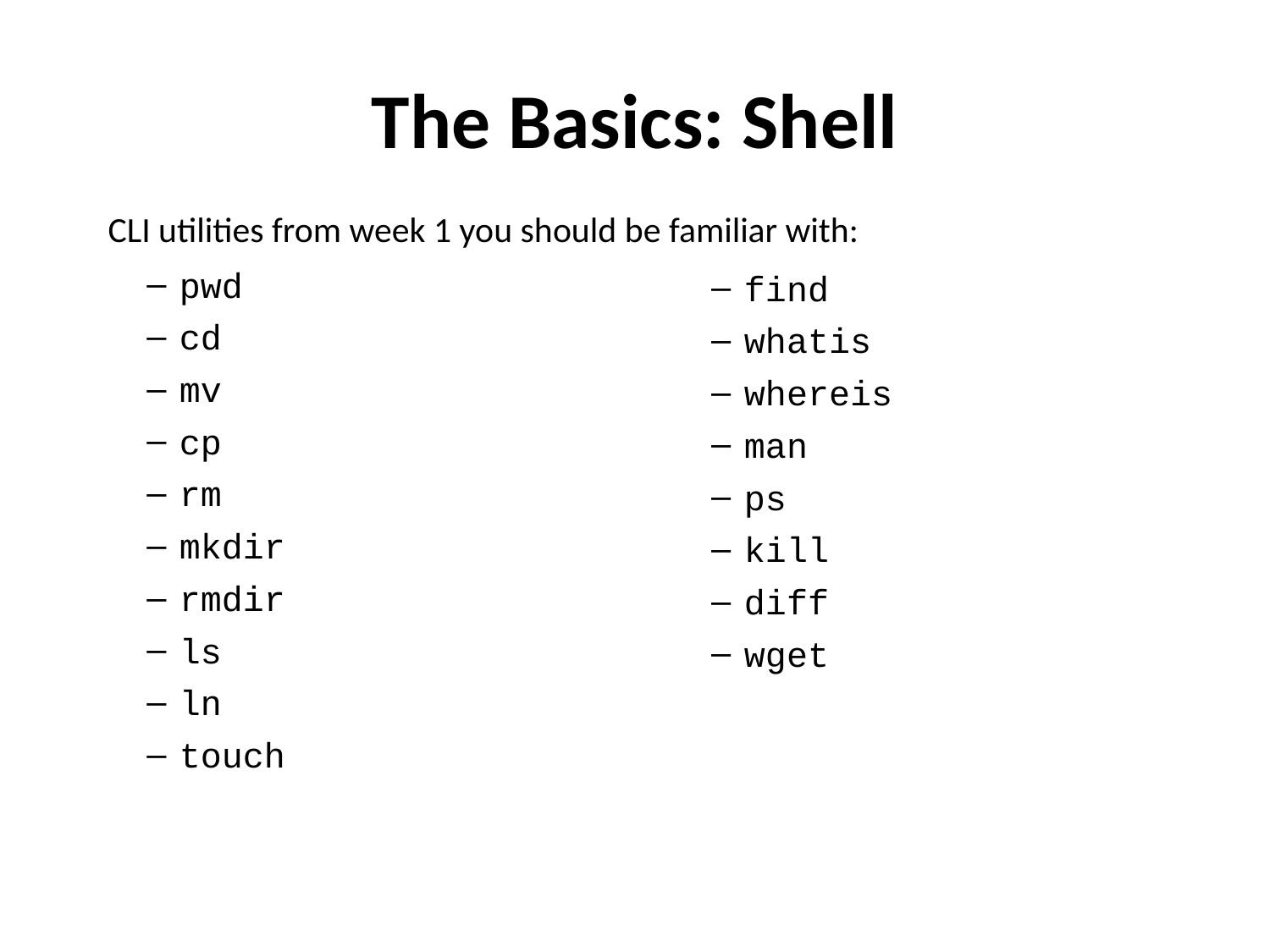

# The Basics: Shell
CLI utilities from week 1 you should be familiar with:
find
whatis
whereis
man
ps
kill
diff
wget

pwd
cd
mv
cp
rm
mkdir
rmdir
ls
ln
touch